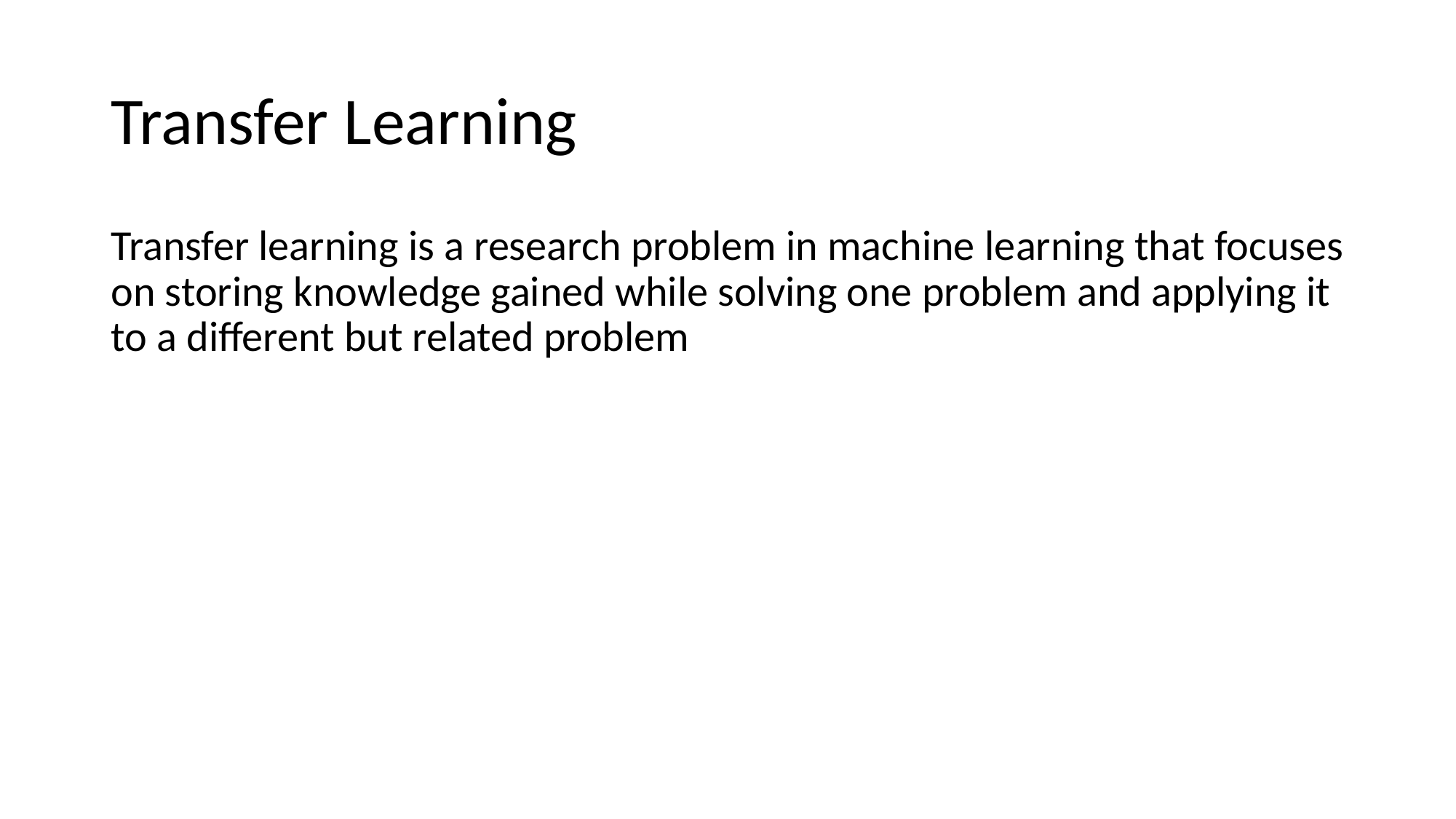

# Transfer Learning
Transfer learning is a research problem in machine learning that focuses on storing knowledge gained while solving one problem and applying it to a different but related problem